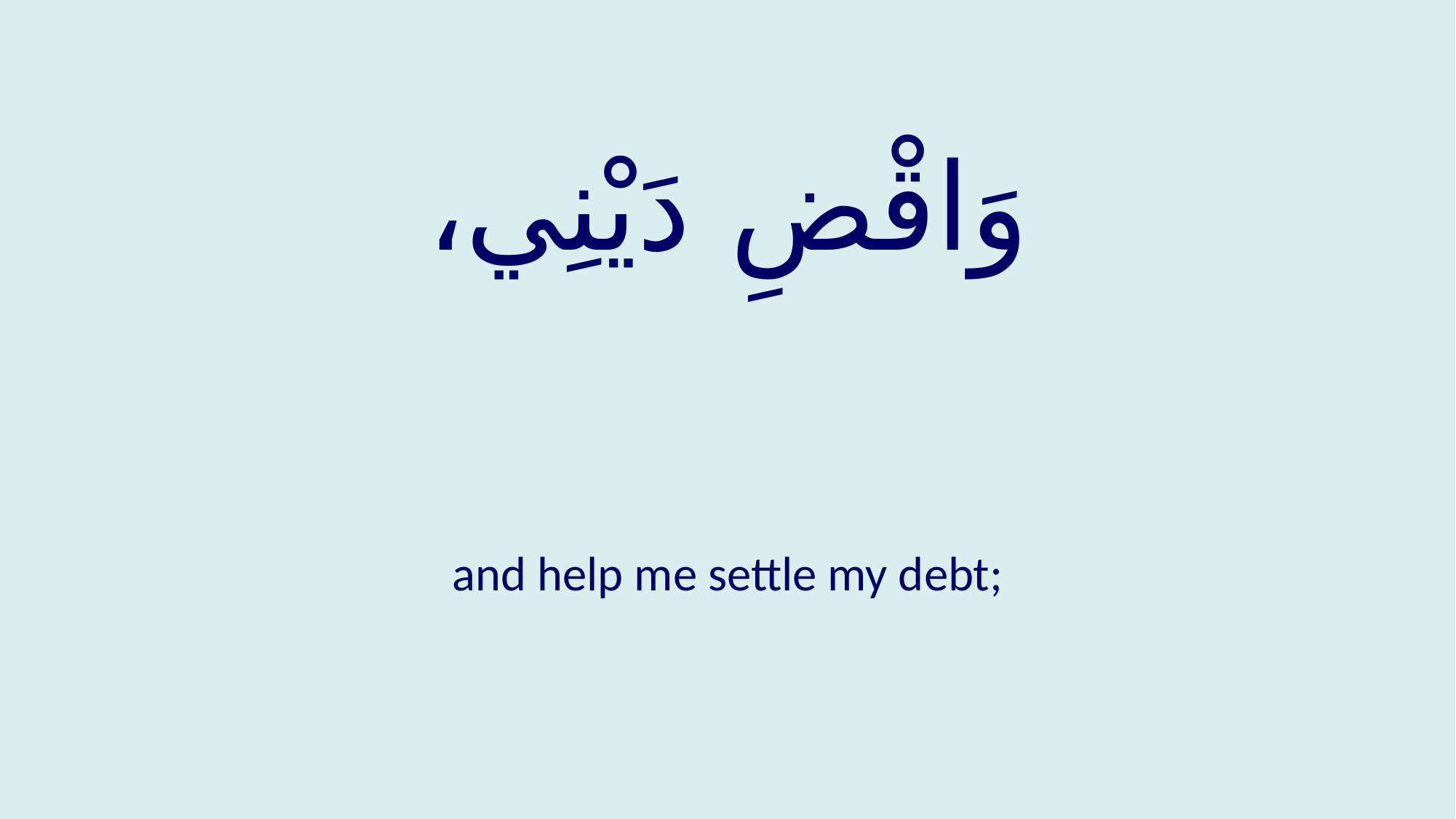

# وَاقْضِ دَيْنِي،
and help me settle my debt;